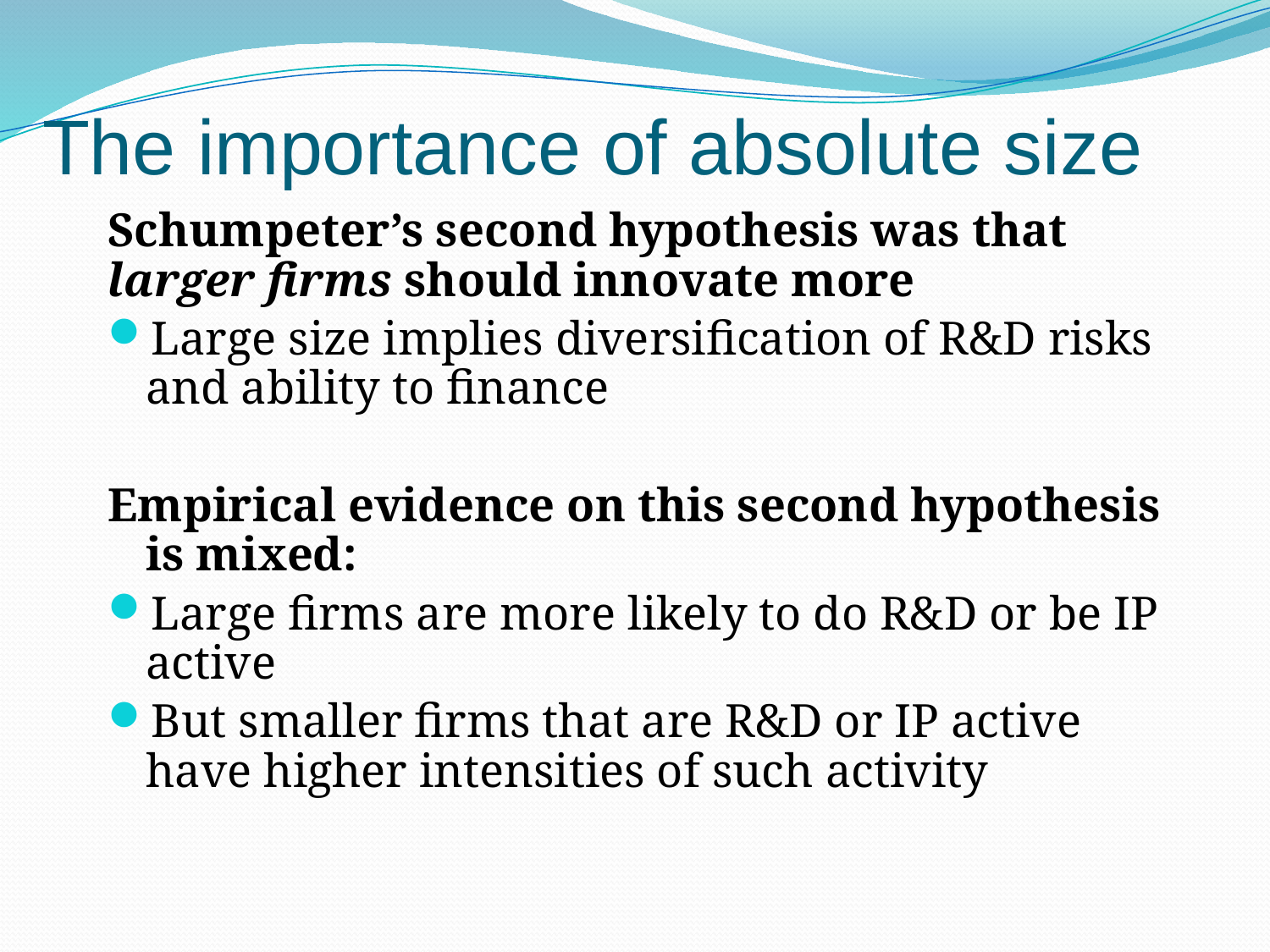

# The importance of absolute size
Schumpeter’s second hypothesis was that larger firms should innovate more
Large size implies diversification of R&D risks and ability to finance

Empirical evidence on this second hypothesis is mixed:
Large firms are more likely to do R&D or be IP active
But smaller firms that are R&D or IP active have higher intensities of such activity